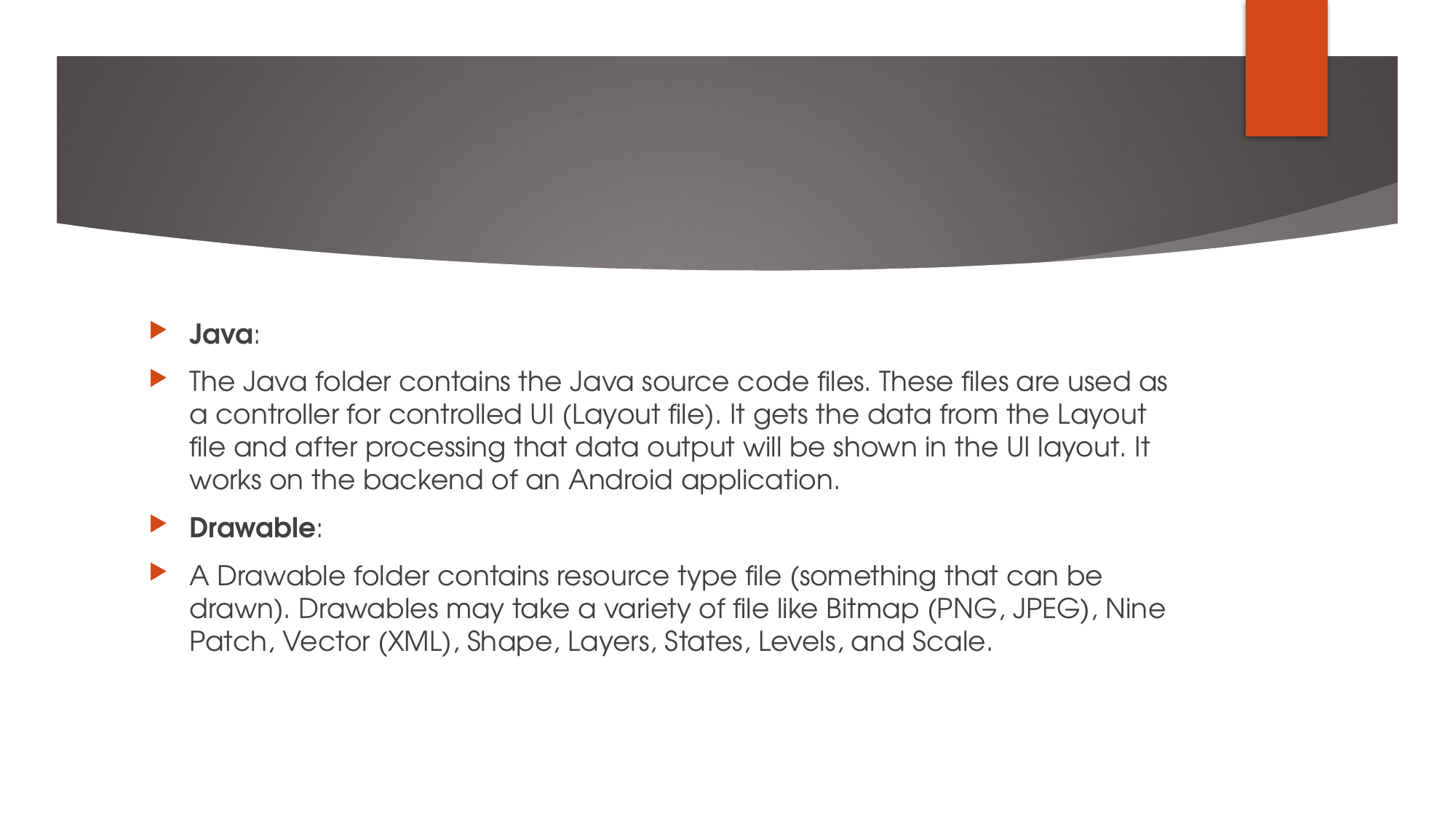

#
Java:
The Java folder contains the Java source code files. These files are used as a controller for controlled UI (Layout file). It gets the data from the Layout file and after processing that data output will be shown in the UI layout. It works on the backend of an Android application.
Drawable:
A Drawable folder contains resource type file (something that can be drawn). Drawables may take a variety of file like Bitmap (PNG, JPEG), Nine Patch, Vector (XML), Shape, Layers, States, Levels, and Scale.